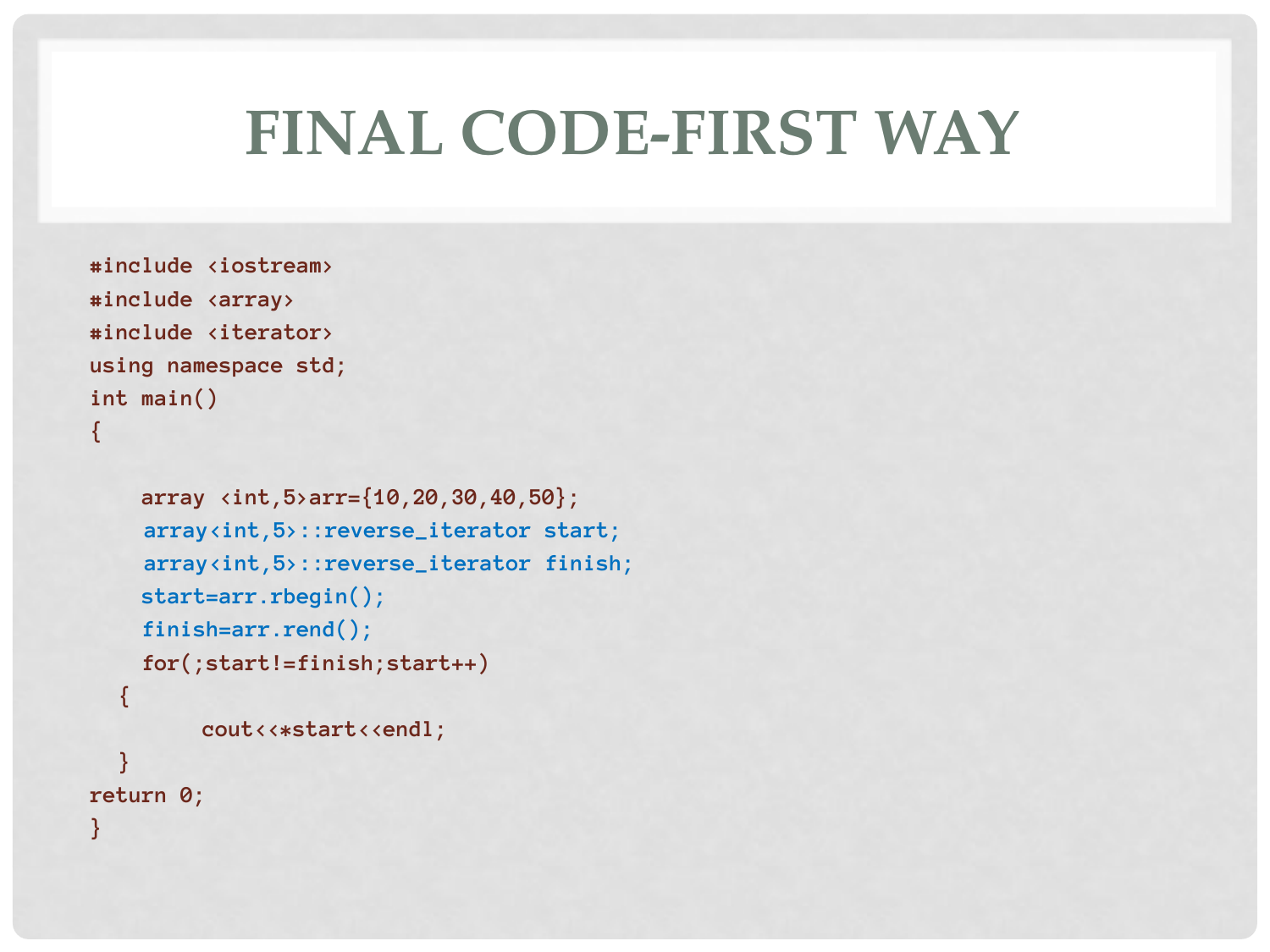

# Final code-first way
#include <iostream>
#include <array>
#include <iterator>
using namespace std;
int main()
{

    array <int,5>arr={10,20,30,40,50};
	  array<int,5>::reverse_iterator start;
	  array<int,5>::reverse_iterator finish;
    start=arr.rbegin();
    finish=arr.rend();
    for(;start!=finish;start++)
  	{
       	 cout<<*start<<endl;
  	}
return 0;
}